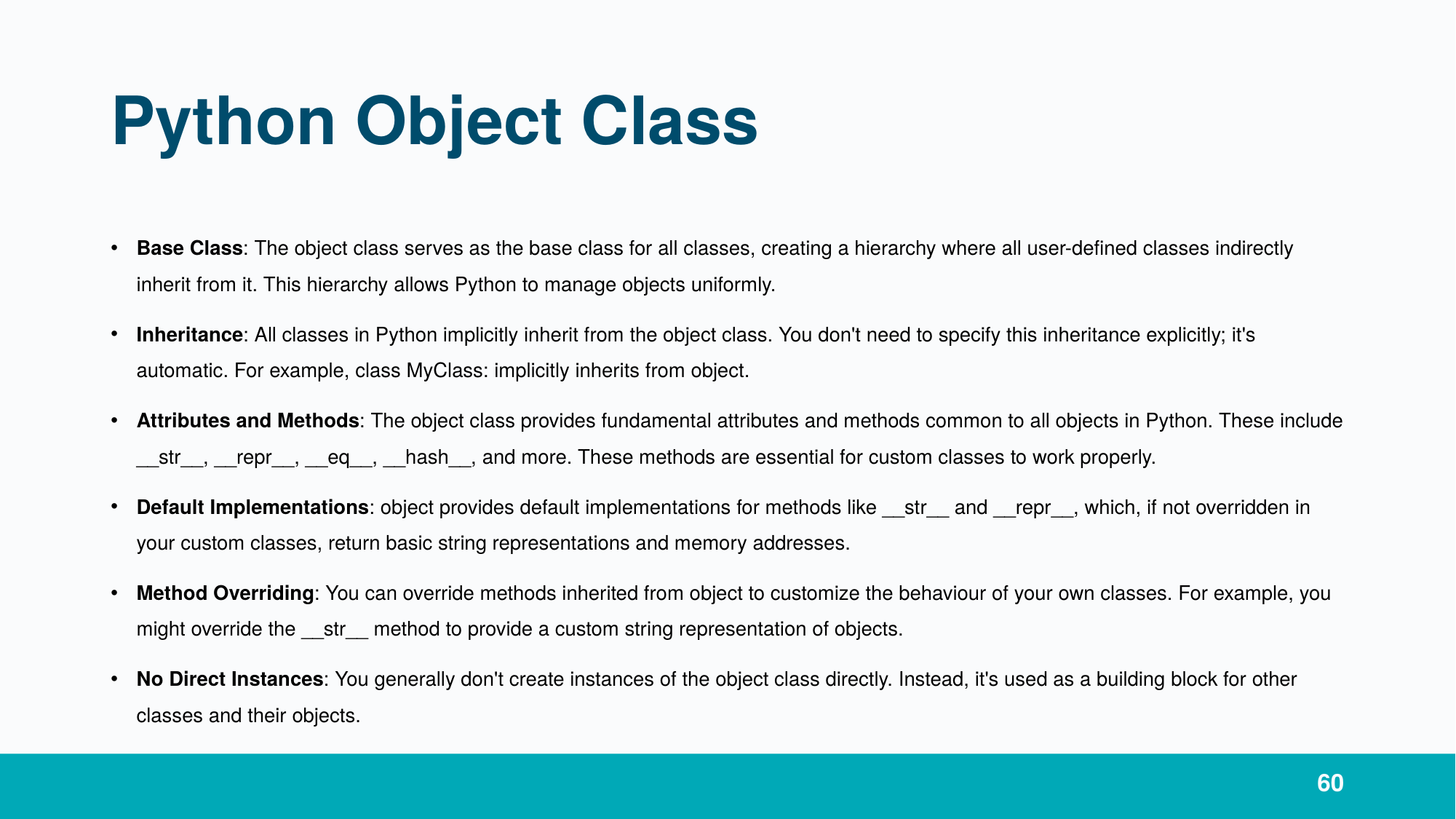

# Python Object Class
Base Class: The object class serves as the base class for all classes, creating a hierarchy where all user-defined classes indirectly inherit from it. This hierarchy allows Python to manage objects uniformly.
Inheritance: All classes in Python implicitly inherit from the object class. You don't need to specify this inheritance explicitly; it's automatic. For example, class MyClass: implicitly inherits from object.
Attributes and Methods: The object class provides fundamental attributes and methods common to all objects in Python. These include __str__, __repr__, __eq__, __hash__, and more. These methods are essential for custom classes to work properly.
Default Implementations: object provides default implementations for methods like __str__ and __repr__, which, if not overridden in your custom classes, return basic string representations and memory addresses.
Method Overriding: You can override methods inherited from object to customize the behaviour of your own classes. For example, you might override the __str__ method to provide a custom string representation of objects.
No Direct Instances: You generally don't create instances of the object class directly. Instead, it's used as a building block for other classes and their objects.
60